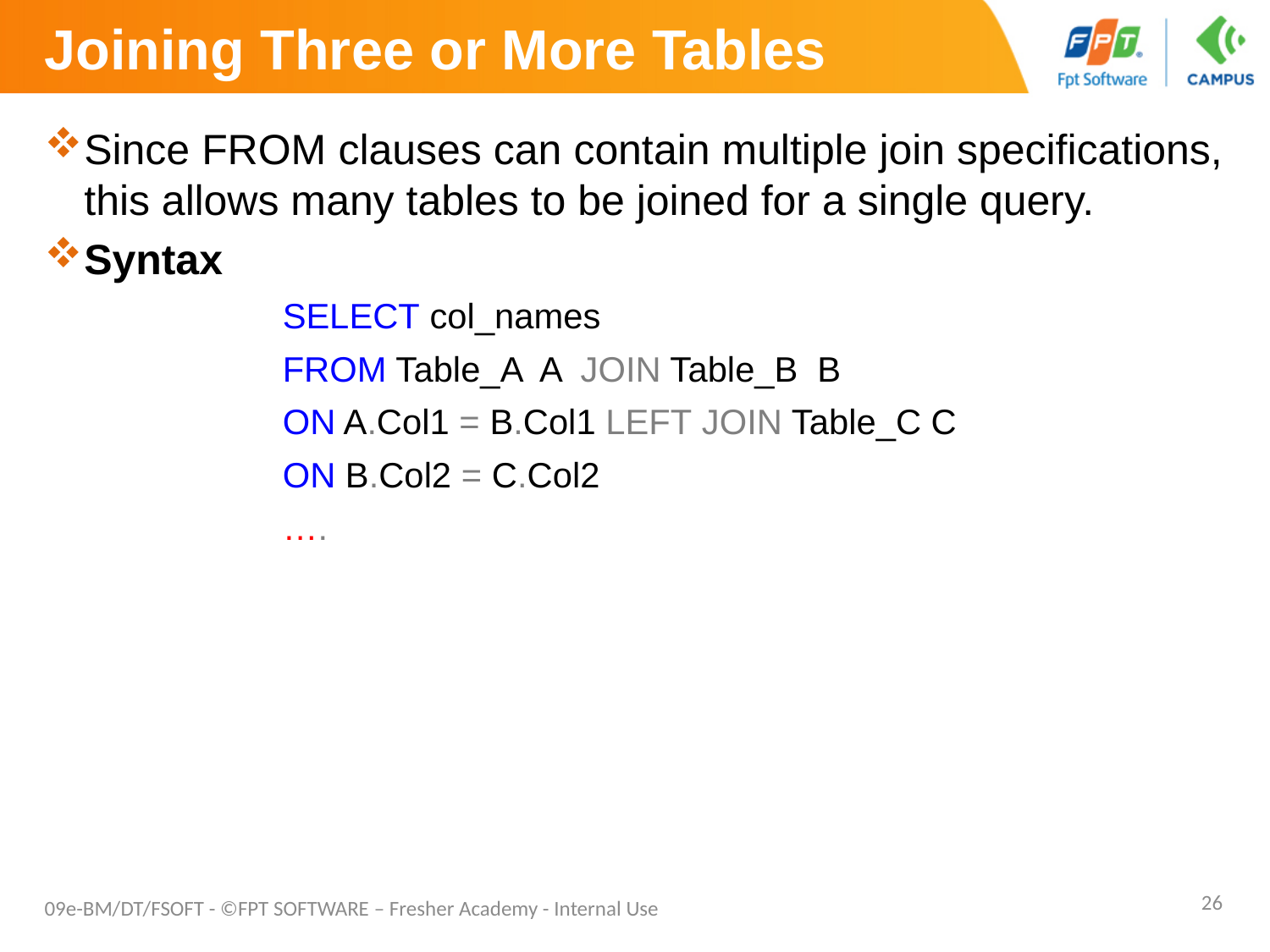

# Joining Three or More Tables
Since FROM clauses can contain multiple join specifications, this allows many tables to be joined for a single query.
Syntax
SELECT col_names
FROM Table_A  A  JOIN Table_B  B
ON A.Col1 = B.Col1 LEFT JOIN Table_C C
ON B.Col2 = C.Col2
….

09e-BM/DT/FSOFT - ©FPT SOFTWARE – Fresher Academy - Internal Use
26